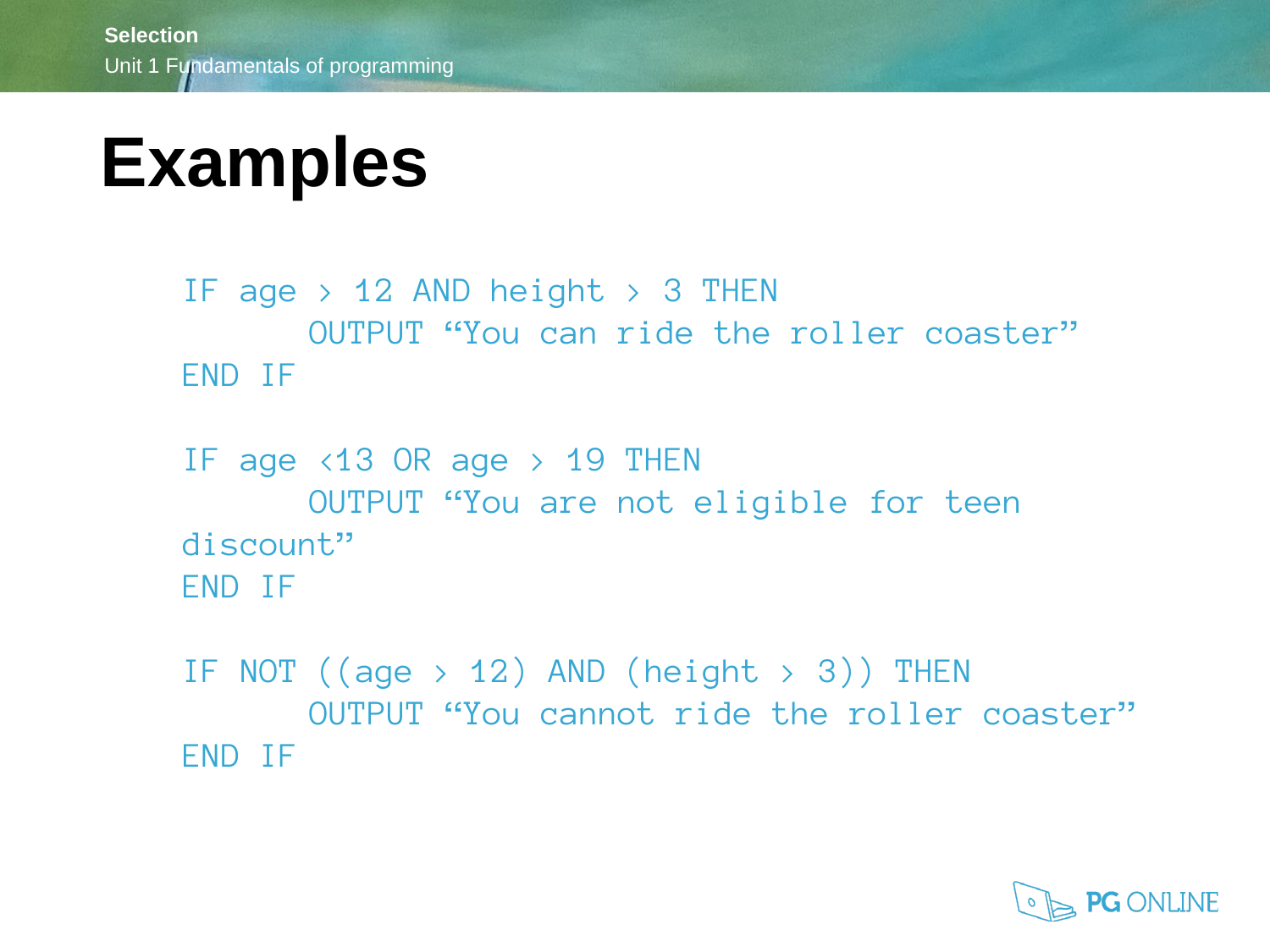

Examples
IF age > 12 AND height > 3 THEN
	OUTPUT “You can ride the roller coaster”
END IF

IF age <13 OR age > 19 THEN
	OUTPUT “You are not eligible for teen discount”
END IF

IF NOT ((age > 12) AND (height > 3)) THEN
	OUTPUT “You cannot ride the roller coaster”
END IF